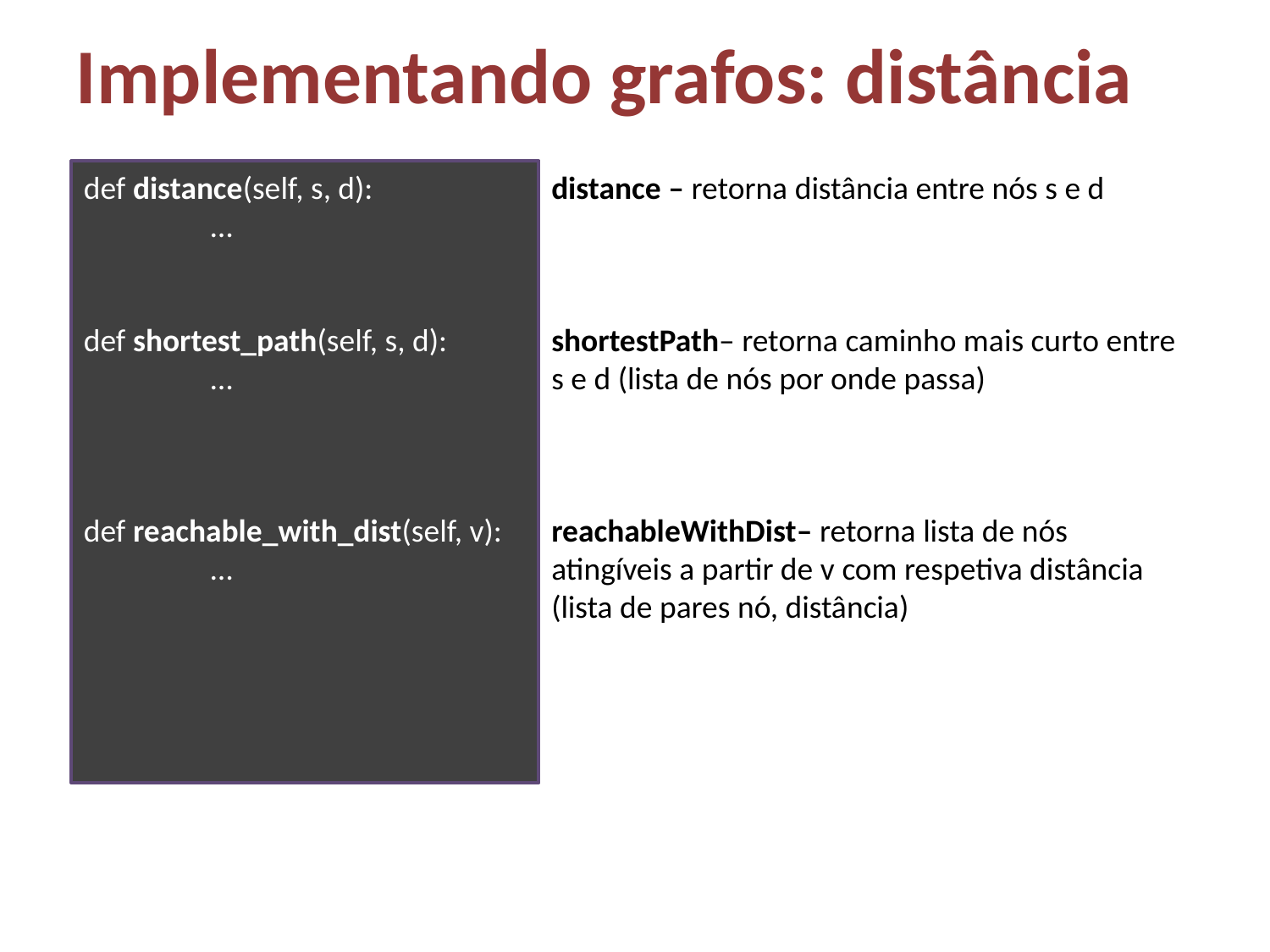

# Implementando grafos: distância
def distance(self, s, d):
	…

def shortest_path(self, s, d):
	…

def reachable_with_dist(self, v):
	…

distance – retorna distância entre nós s e d

shortestPath– retorna caminho mais curto entre s e d (lista de nós por onde passa)

reachableWithDist– retorna lista de nós atingíveis a partir de v com respetiva distância
(lista de pares nó, distância)